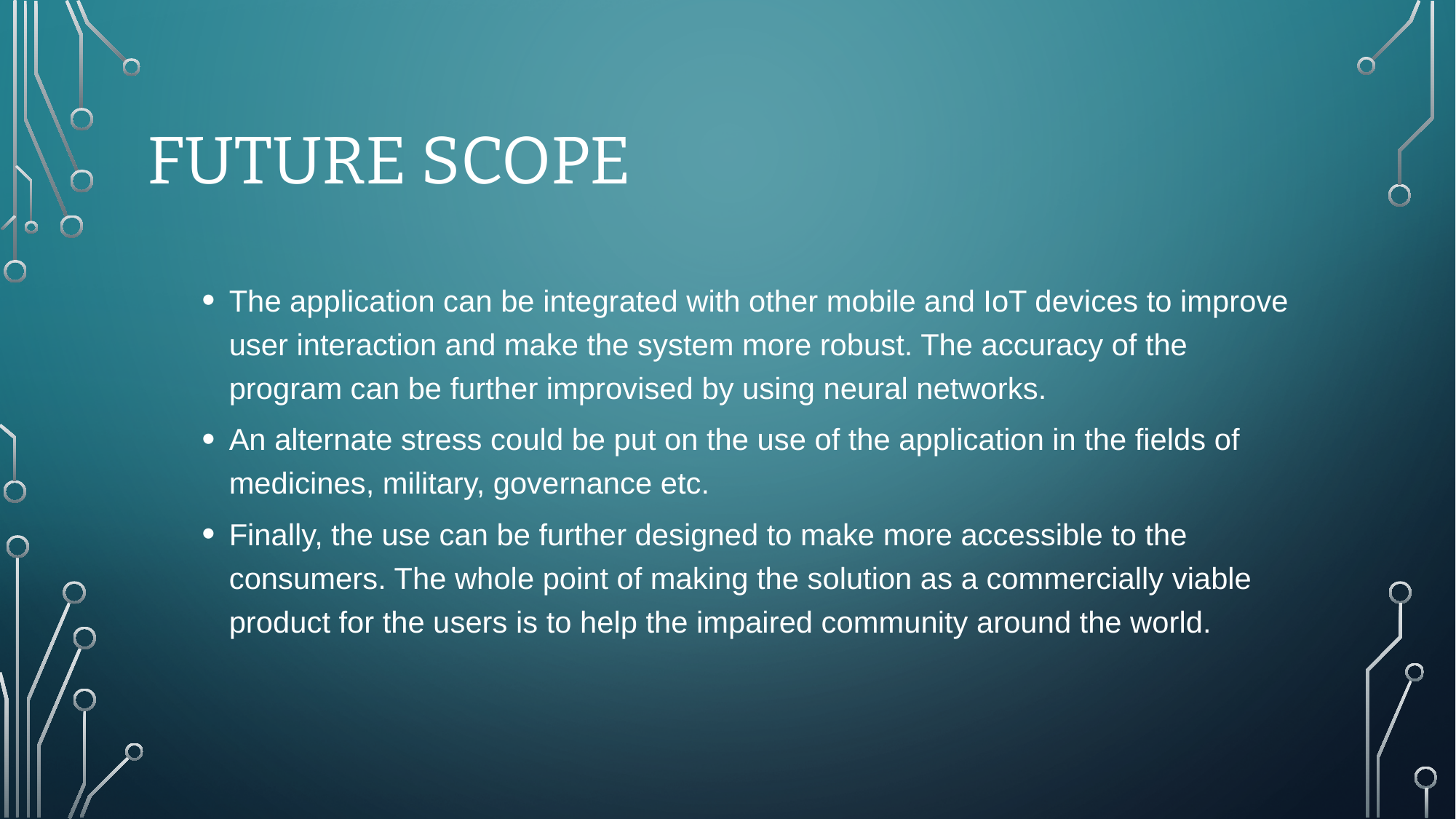

# Future scope
The application can be integrated with other mobile and IoT devices to improve user interaction and make the system more robust. The accuracy of the program can be further improvised by using neural networks.
An alternate stress could be put on the use of the application in the fields of medicines, military, governance etc.
Finally, the use can be further designed to make more accessible to the consumers. The whole point of making the solution as a commercially viable product for the users is to help the impaired community around the world.